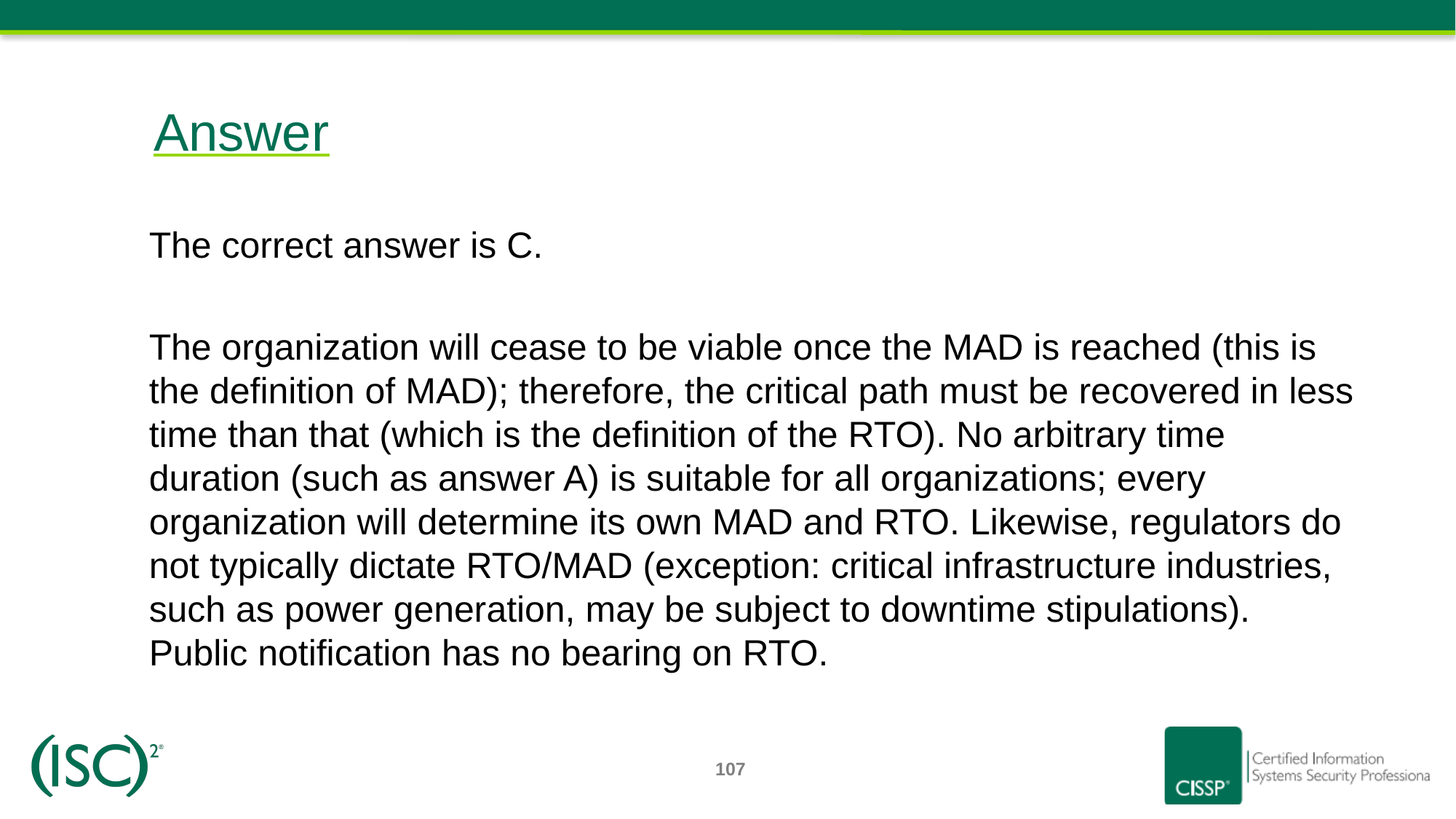

# Answer
The correct answer is C.

The organization will cease to be viable once the MAD is reached (this is the definition of MAD); therefore, the critical path must be recovered in less time than that (which is the definition of the RTO). No arbitrary time duration (such as answer A) is suitable for all organizations; every organization will determine its own MAD and RTO. Likewise, regulators do not typically dictate RTO/MAD (exception: critical infrastructure industries, such as power generation, may be subject to downtime stipulations). Public notification has no bearing on RTO.